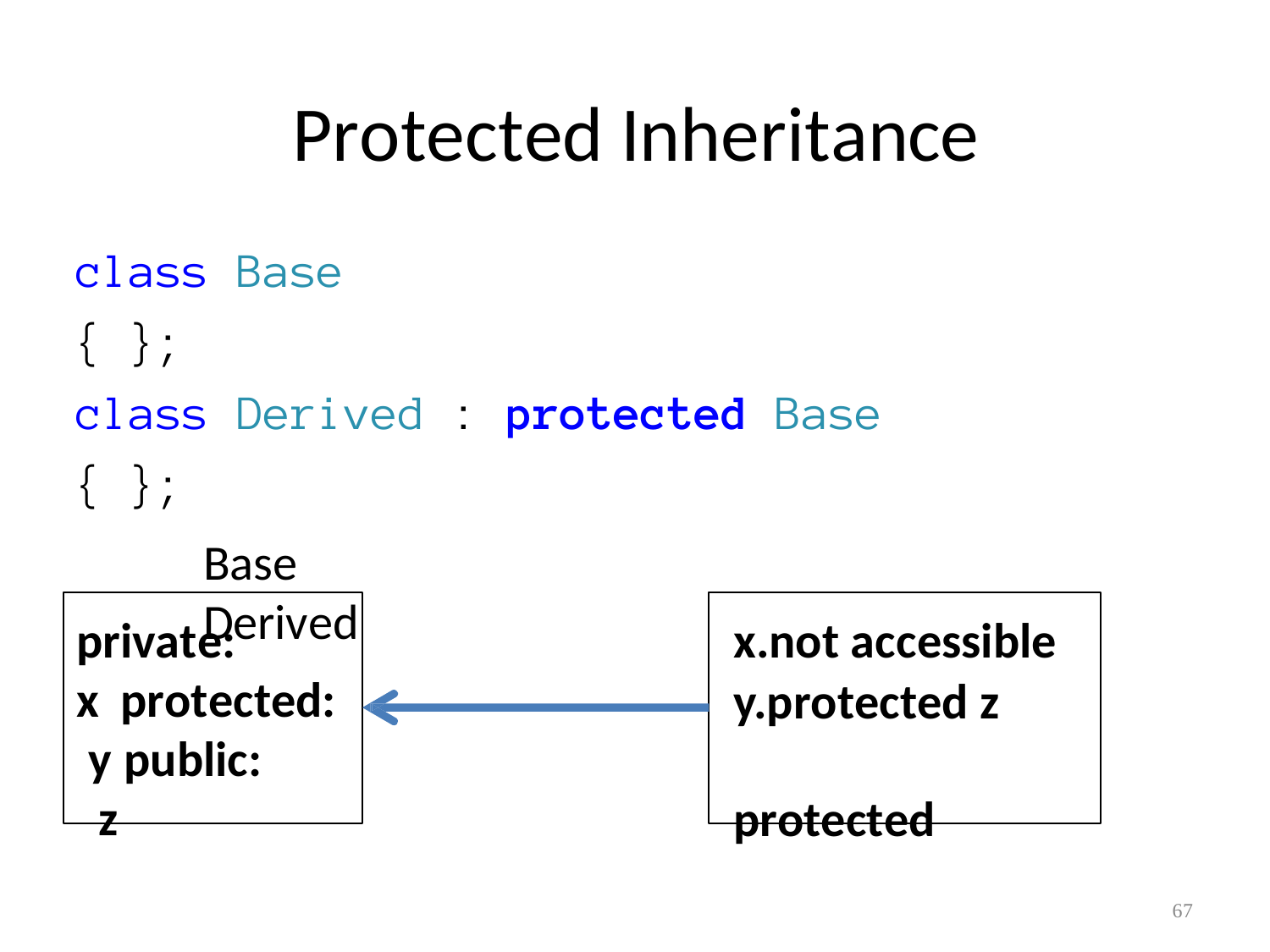

# Protected Inheritance
class Base
{ };
class Derived : protected Base
{ };
Base	Derived

private:       x protected:  y public:         z
not accessible
protected z	protected

67